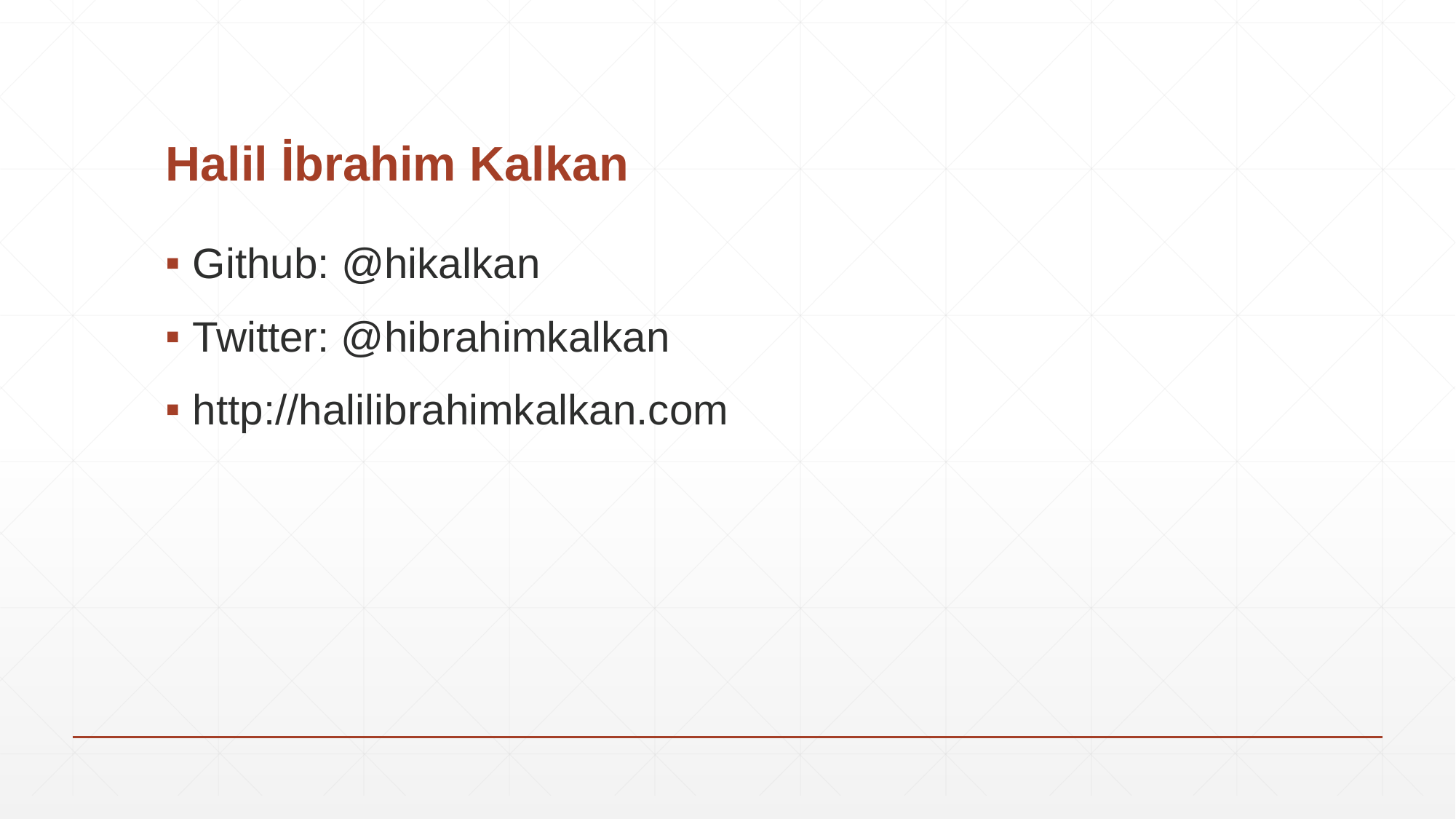

# Halil İbrahim Kalkan
Github: @hikalkan
Twitter: @hibrahimkalkan
http://halilibrahimkalkan.com